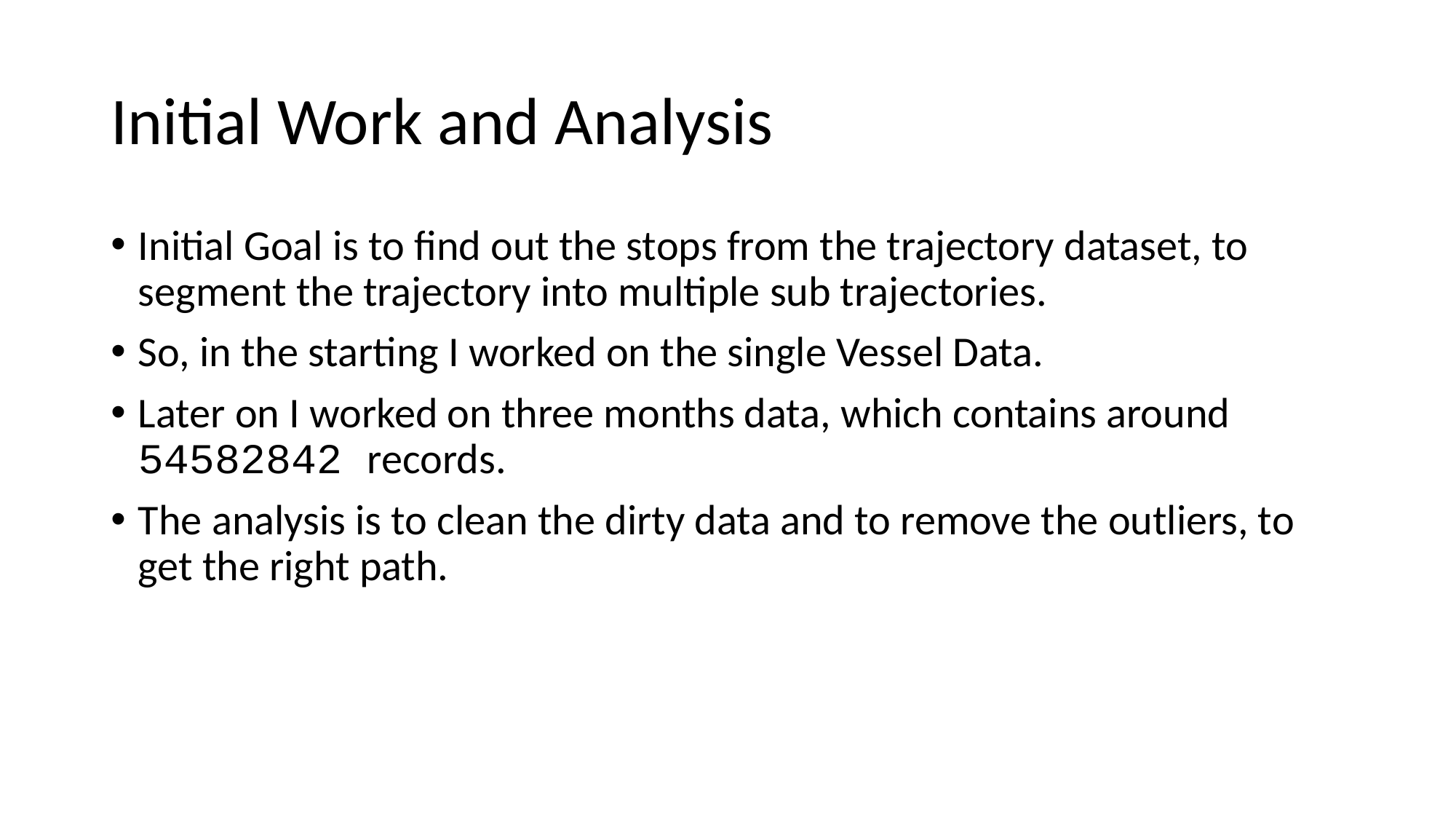

# Initial Work and Analysis
Initial Goal is to find out the stops from the trajectory dataset, to segment the trajectory into multiple sub trajectories.
So, in the starting I worked on the single Vessel Data.
Later on I worked on three months data, which contains around 54582842 records.
The analysis is to clean the dirty data and to remove the outliers, to get the right path.